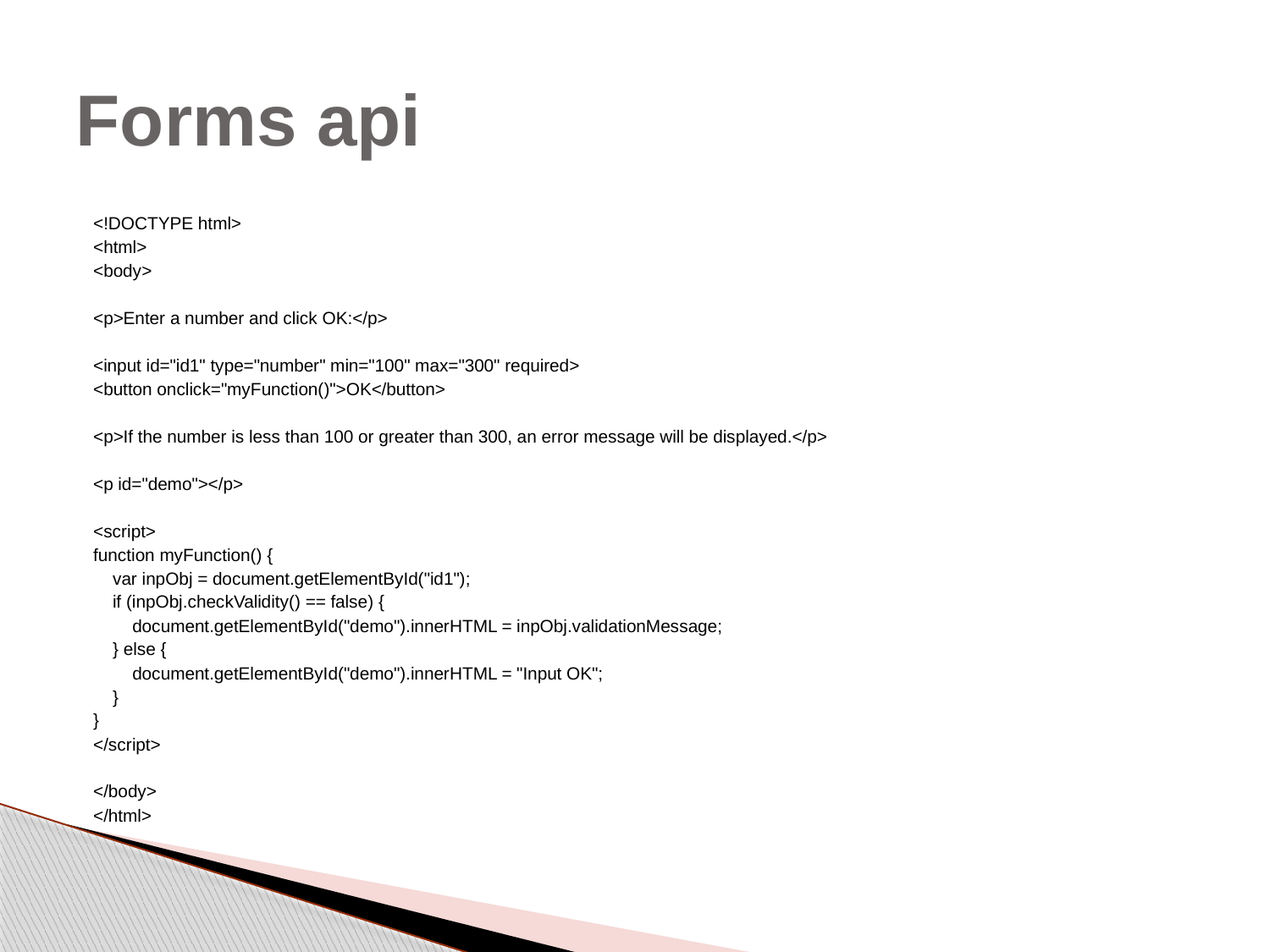

# Forms api
<!DOCTYPE html>
<html>
<body>

<p>Enter a number and click OK:</p>

<input id="id1" type="number" min="100" max="300" required>
<button onclick="myFunction()">OK</button>

<p>If the number is less than 100 or greater than 300, an error message will be displayed.</p>

<p id="demo"></p>

<script>
function myFunction() {
    var inpObj = document.getElementById("id1");
    if (inpObj.checkValidity() == false) {
        document.getElementById("demo").innerHTML = inpObj.validationMessage;
    } else {
        document.getElementById("demo").innerHTML = "Input OK";
    }
}
</script>

</body>
</html>